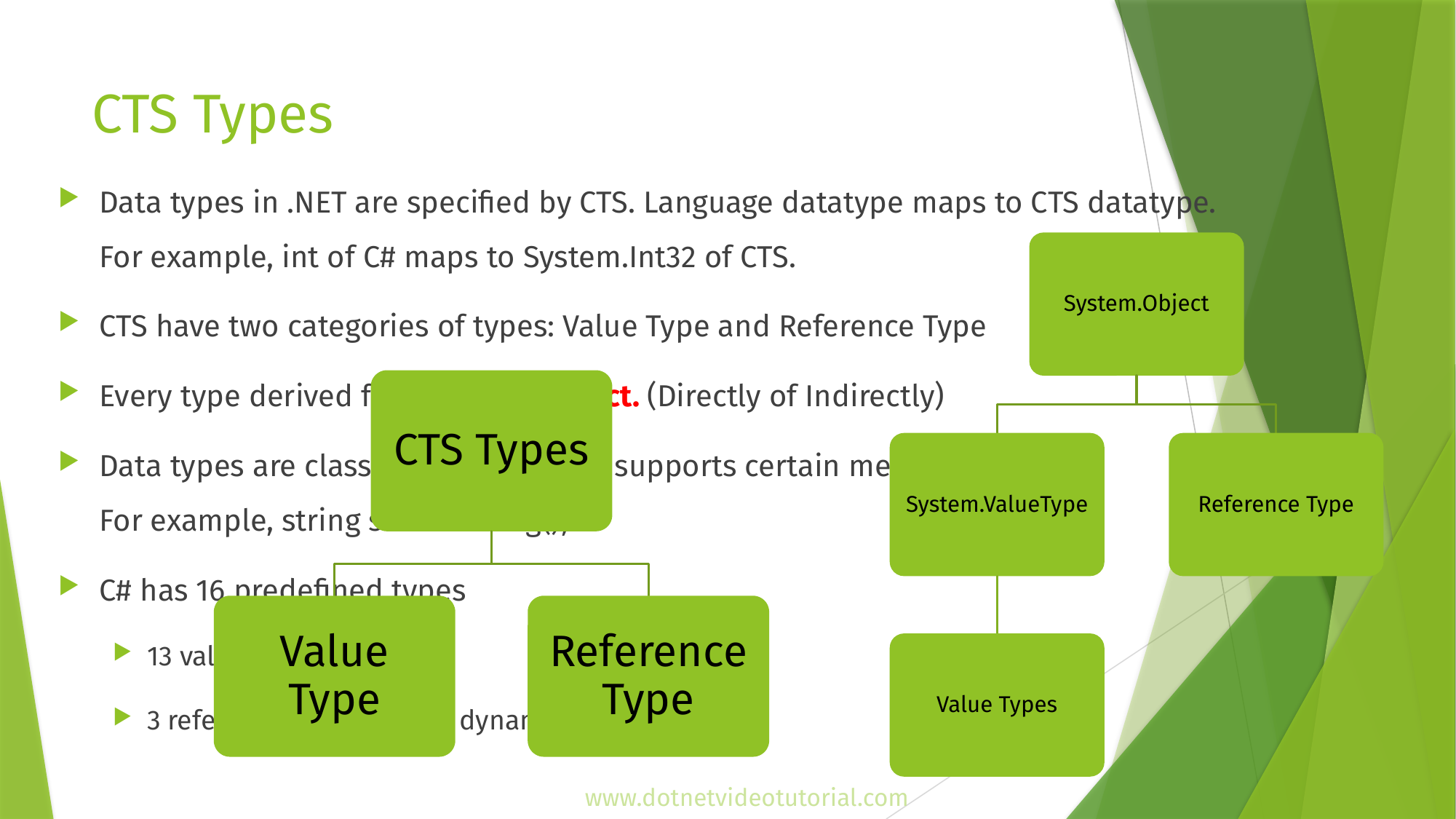

# CTS Types
Data types in .NET are specified by CTS. Language datatype maps to CTS datatype.
For example, int of C# maps to System.Int32 of CTS.
CTS have two categories of types: Value Type and Reference Type
Every type derived from System.Object. (Directly of Indirectly)
Data types are classes or structs that supports certain methods.
For example, string s = i.ToString();
C# has 16 predefined types
13 value types and
3 reference types (string, dynamic, object) .
System.Object
System.ValueType
Value Types
Reference Type
CTS Types
Value Type
Reference Type
www.dotnetvideotutorial.com